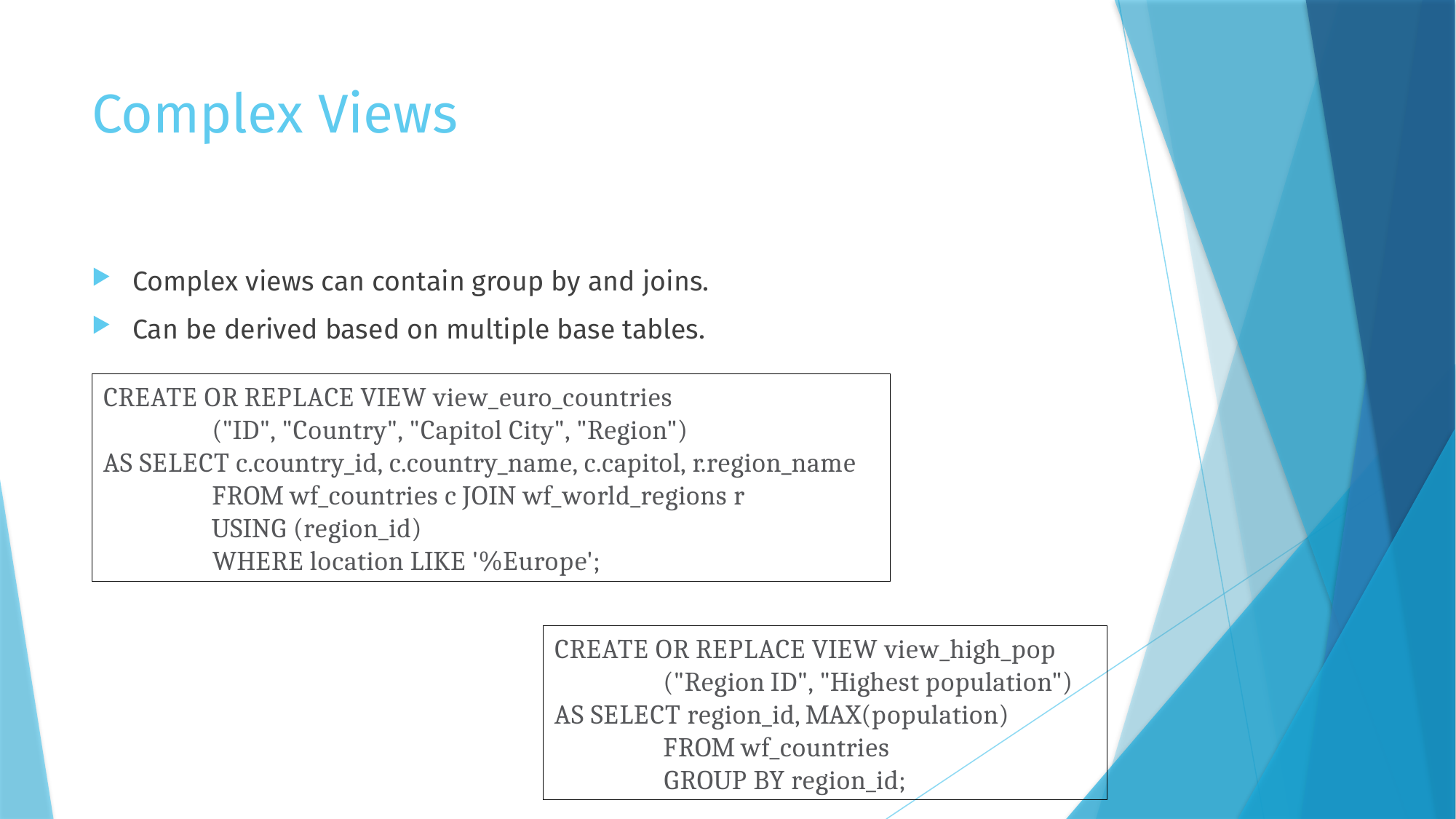

# Complex Views
Complex views can contain group by and joins.
Can be derived based on multiple base tables.
CREATE OR REPLACE VIEW view_euro_countries
	("ID", "Country", "Capitol City", "Region")
AS SELECT c.country_id, c.country_name, c.capitol, r.region_name
	FROM wf_countries c JOIN wf_world_regions r
	USING (region_id)
	WHERE location LIKE '%Europe';
CREATE OR REPLACE VIEW view_high_pop
	("Region ID", "Highest population")
AS SELECT region_id, MAX(population)
	FROM wf_countries
	GROUP BY region_id;